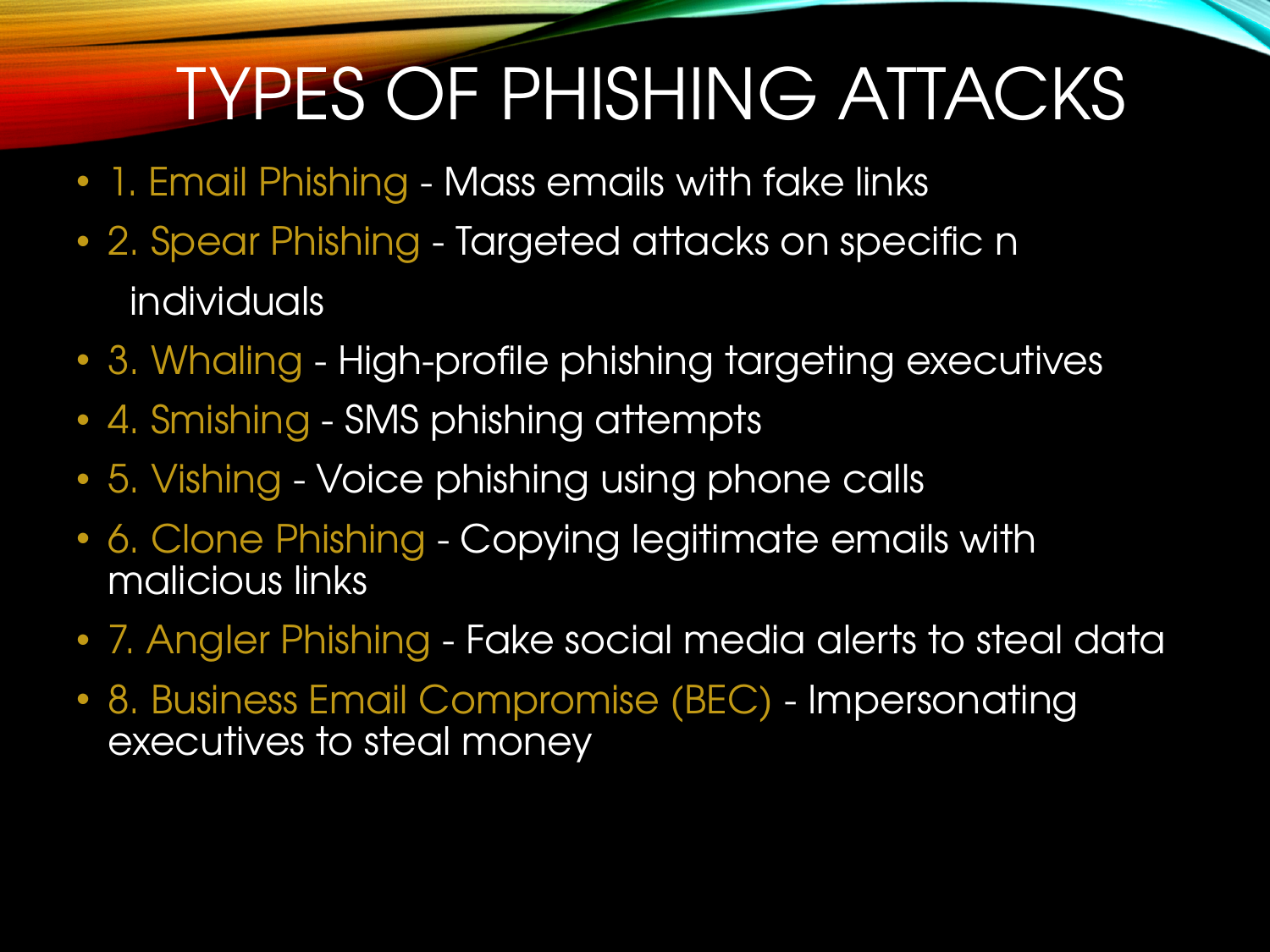

# Types of Phishing Attacks
1. Email Phishing - Mass emails with fake links
2. Spear Phishing - Targeted attacks on specific n
     individuals
3. Whaling - High-profile phishing targeting executives
4. Smishing - SMS phishing attempts
5. Vishing - Voice phishing using phone calls
6. Clone Phishing - Copying legitimate emails with malicious links
7. Angler Phishing - Fake social media alerts to steal data
8. Business Email Compromise (BEC) - Impersonating executives to steal money